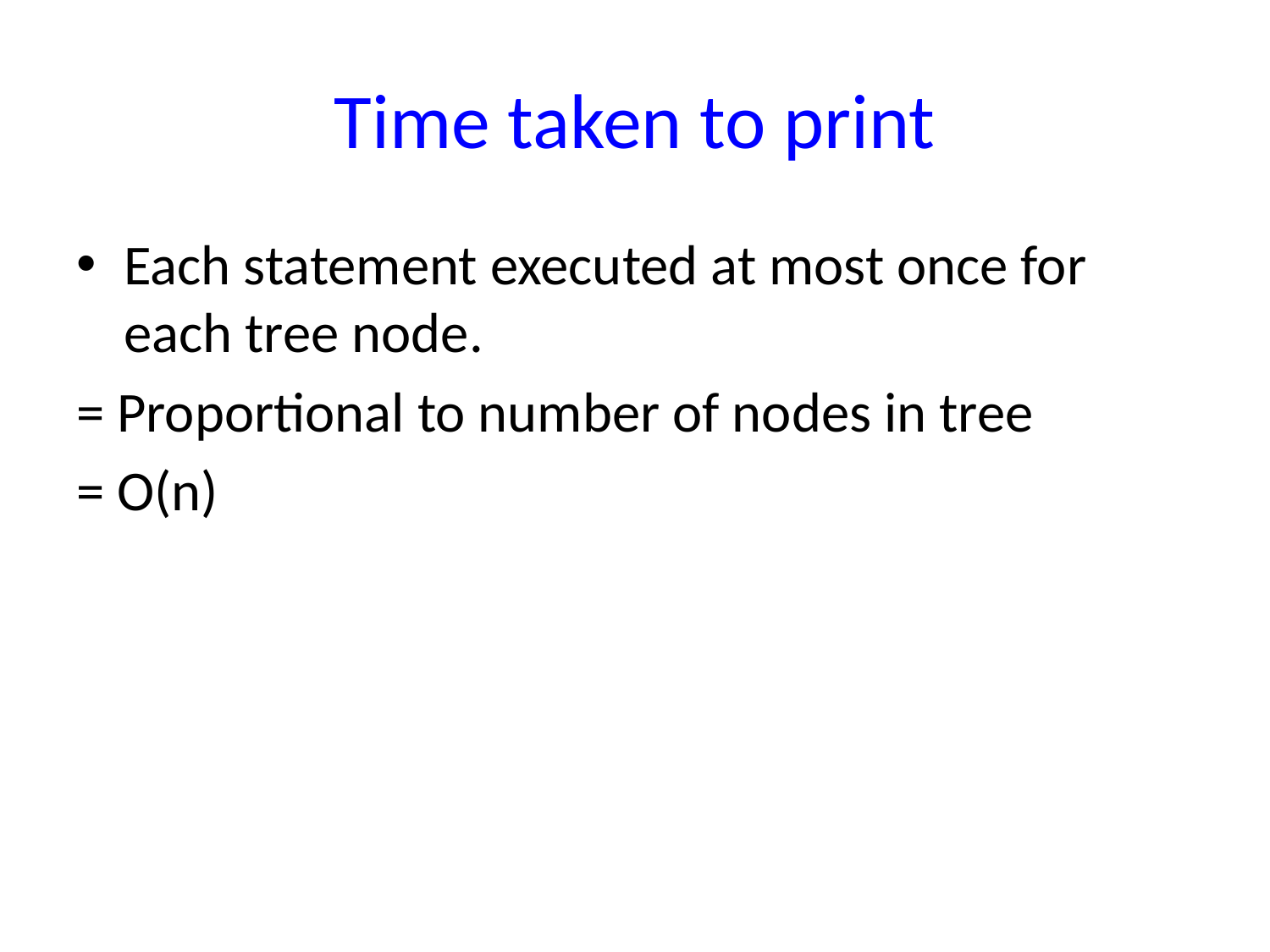

# Time taken to print
Each statement executed at most once for each tree node.
= Proportional to number of nodes in tree
= O(n)